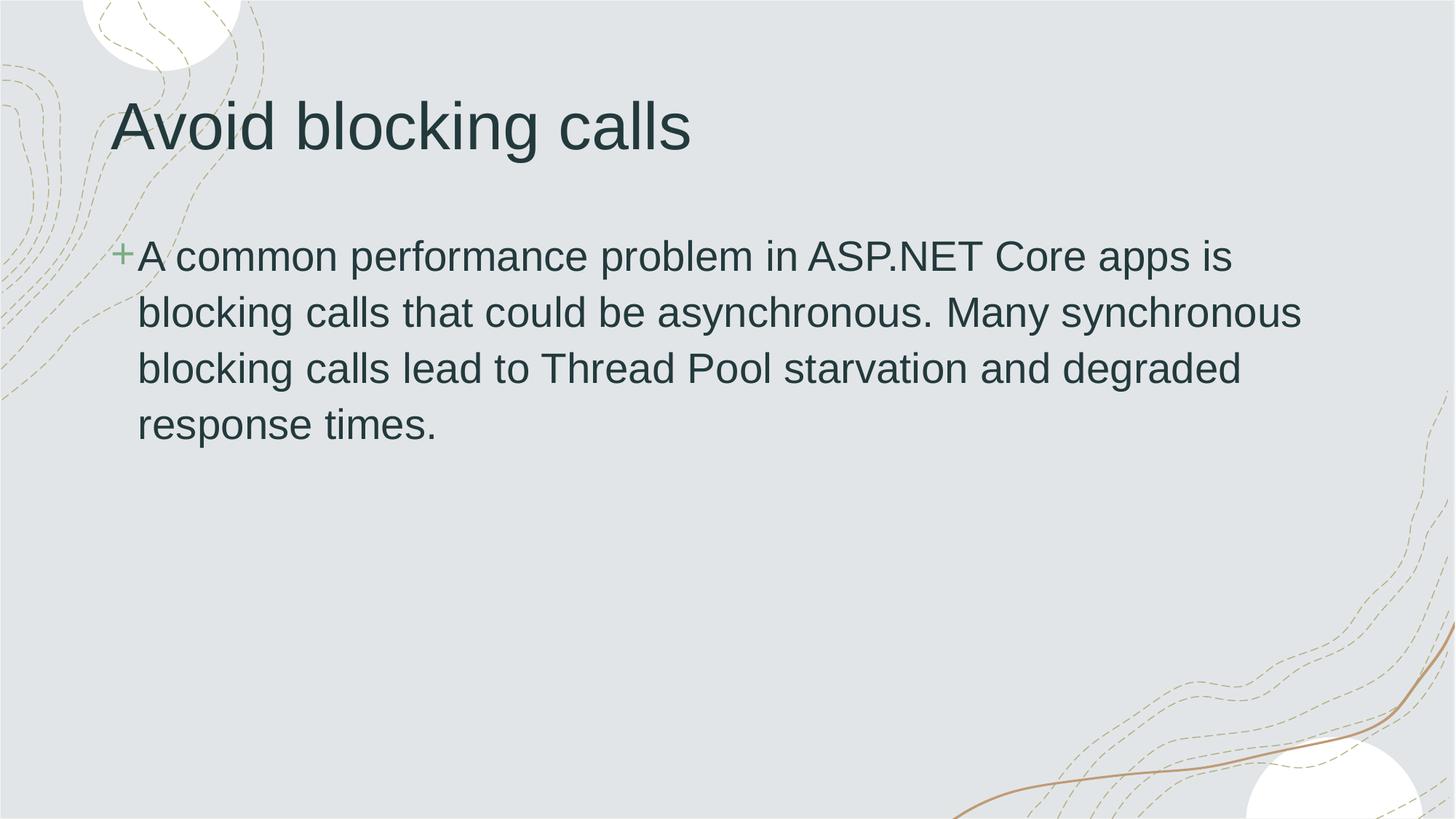

# Avoid blocking calls
A common performance problem in ASP.NET Core apps is blocking calls that could be asynchronous. Many synchronous blocking calls lead to Thread Pool starvation and degraded response times.